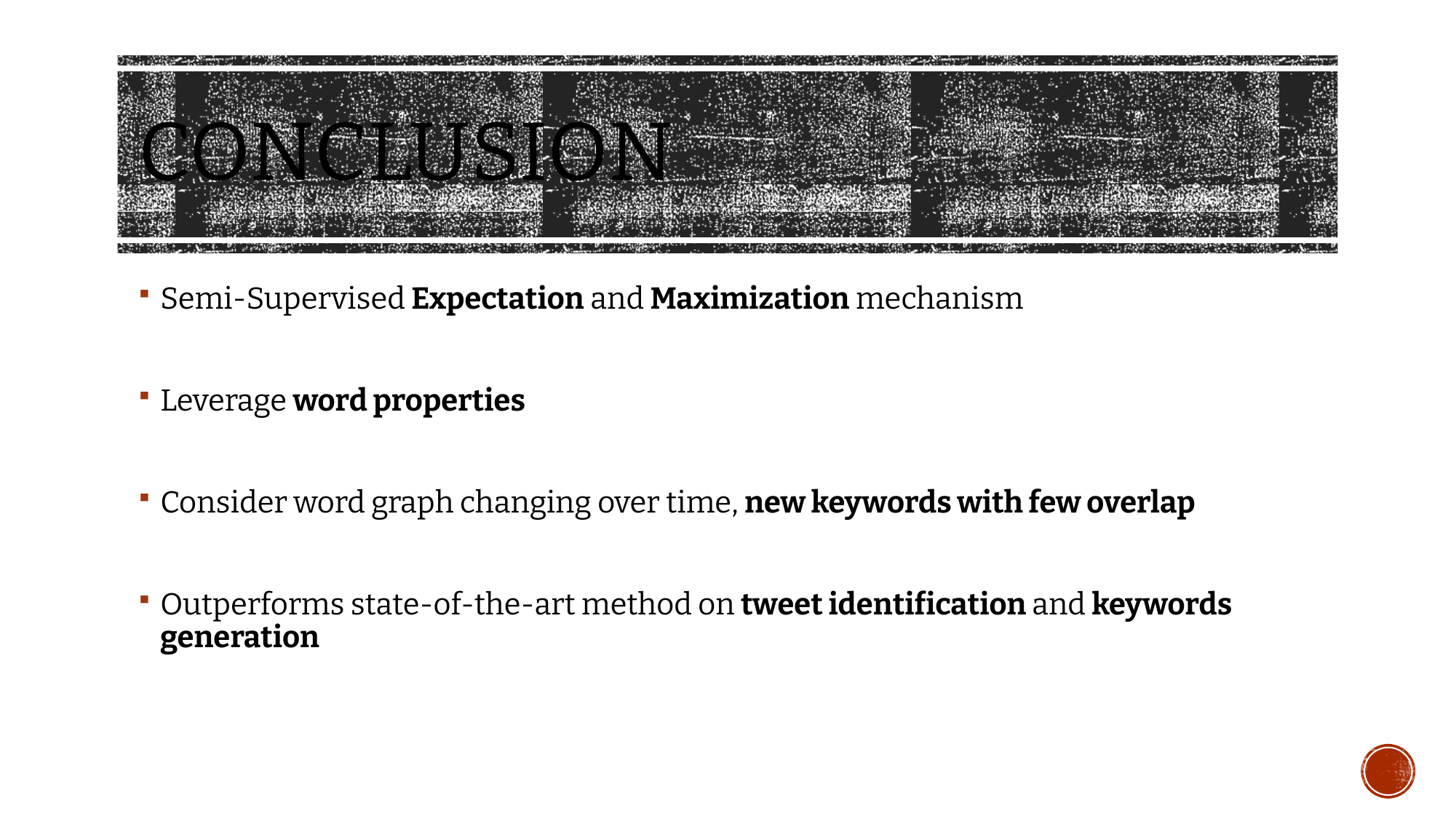

# CONCLUSION

Semi-Supervised Expectation and Maximization mechanism

Leverage word properties

Consider word graph changing over time, new keywords with few overlap

Outperforms state-of-the-art method on tweet identification and keywords generation